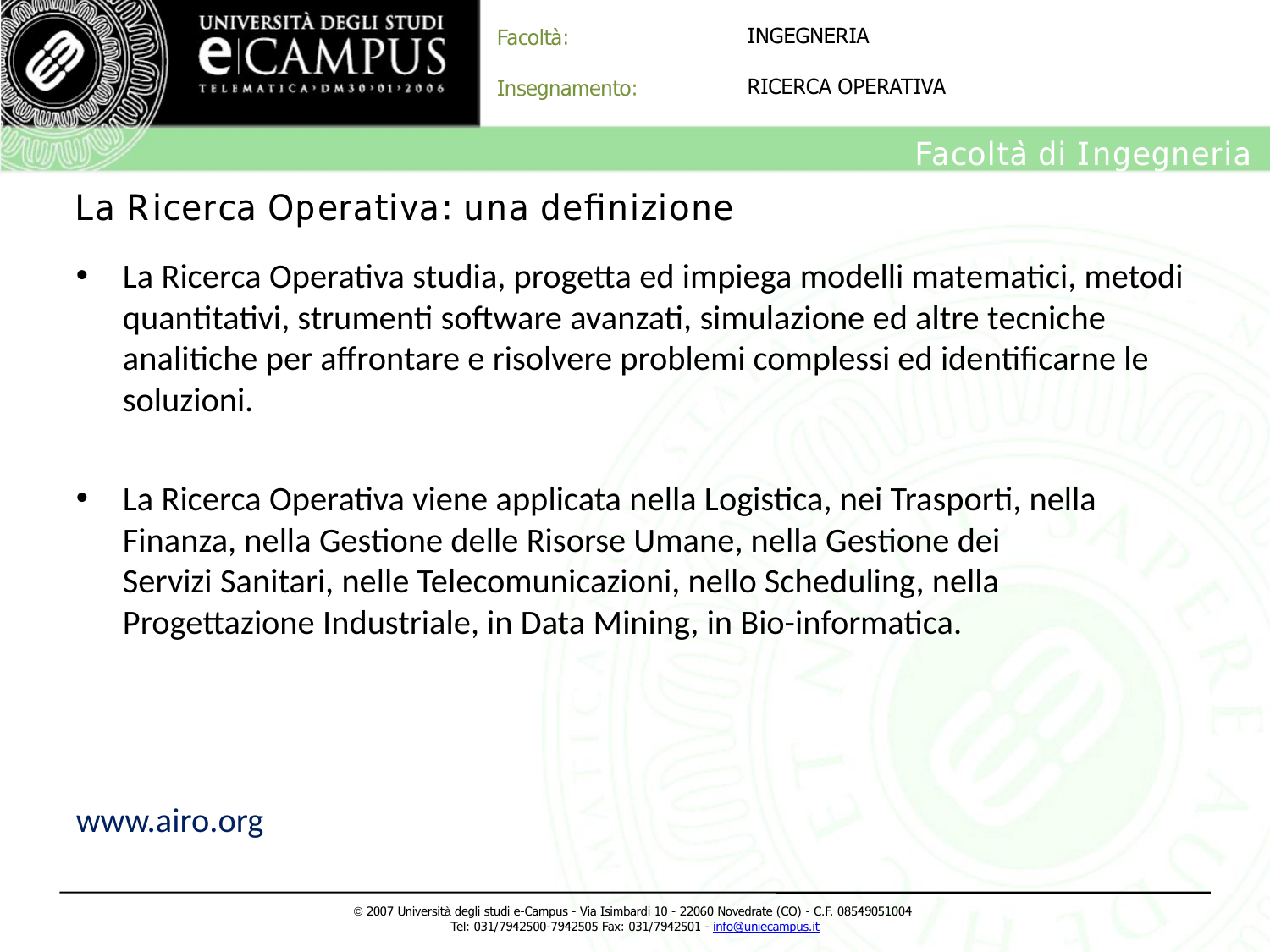

# La Ricerca Operativa: una definizione
La Ricerca Operativa studia, progetta ed impiega modelli matematici, metodi quantitativi, strumenti software avanzati, simulazione ed altre tecniche analitiche per affrontare e risolvere problemi complessi ed identificarne le soluzioni.

La Ricerca Operativa viene applicata nella Logistica, nei Trasporti, nella  Finanza, nella Gestione delle Risorse Umane, nella Gestione dei Servizi Sanitari, nelle Telecomunicazioni, nello Scheduling, nella Progettazione Industriale, in Data Mining, in Bio-informatica.

www.airo.org